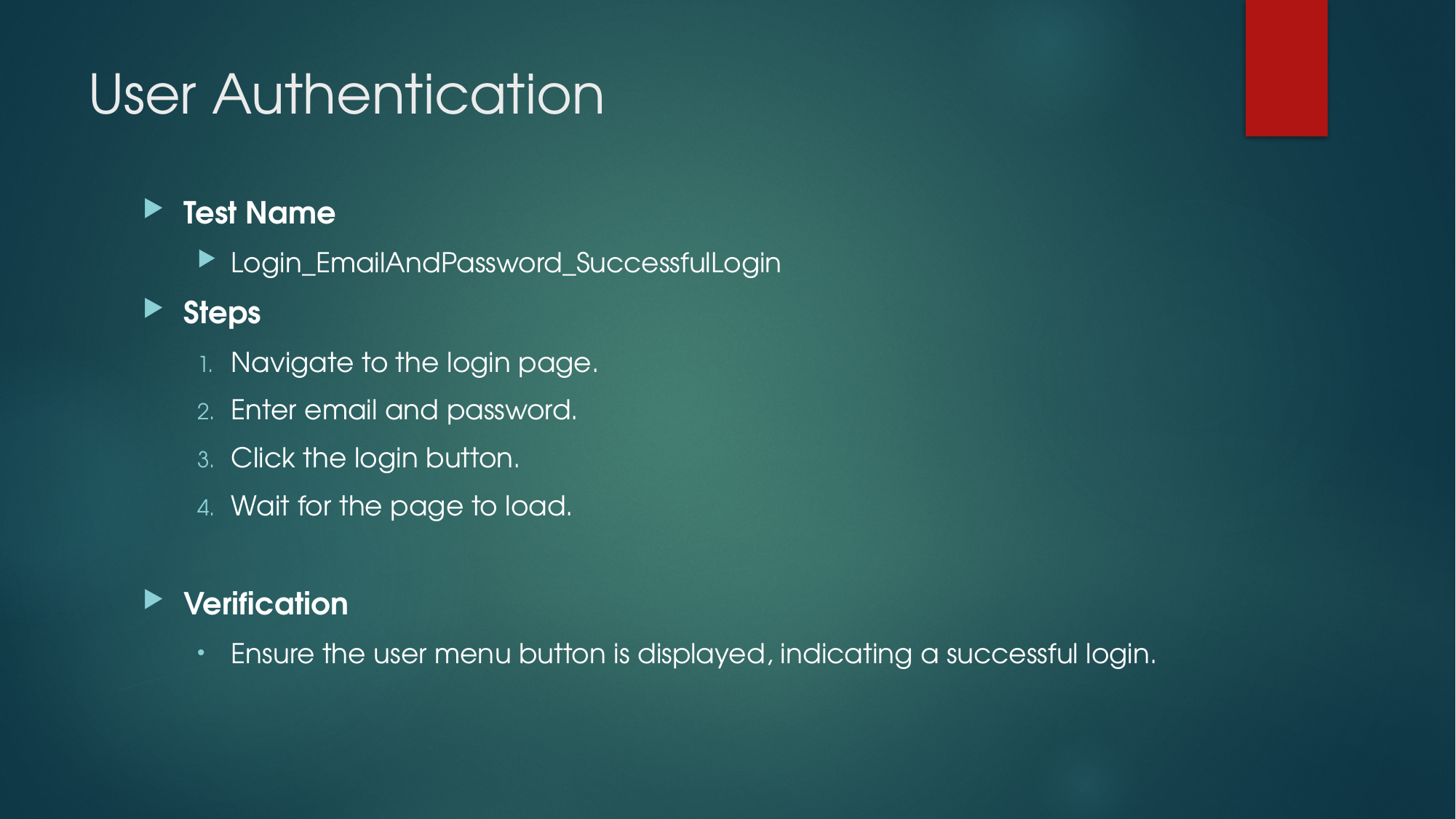

# User Authentication
Test Name
Login_EmailAndPassword_SuccessfulLogin
Steps
Navigate to the login page.
Enter email and password.
Click the login button.
Wait for the page to load.

Verification
Ensure the user menu button is displayed, indicating a successful login.